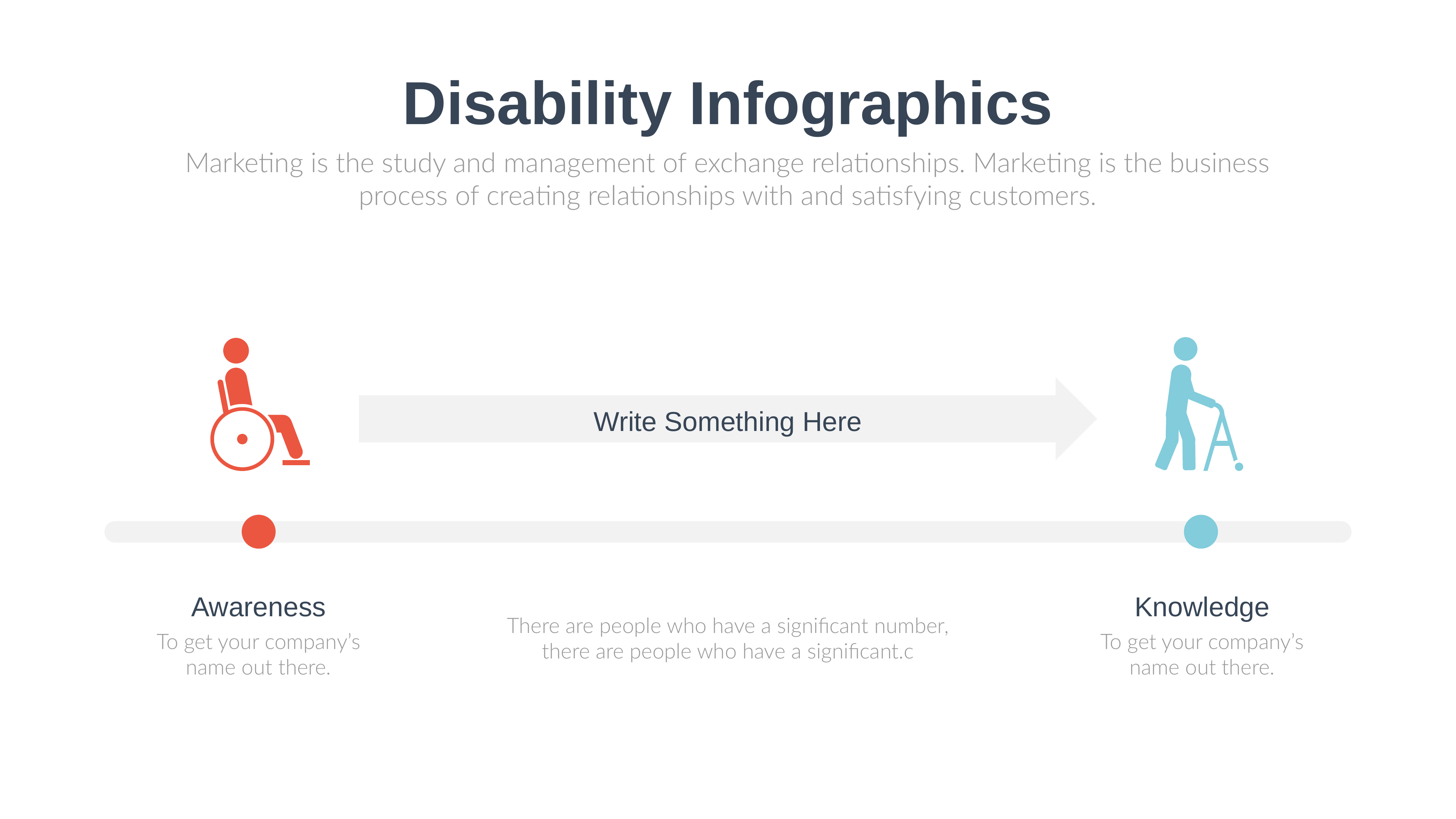

Disability Infographics
Marketing is the study and management of exchange relationships. Marketing is the business process of creating relationships with and satisfying customers.

2021

Write Something Here

Awareness
Knowledge
There are people who have a significant number, there are people who have a significant.c
To get your company’s name out there.
To get your company’s name out there.